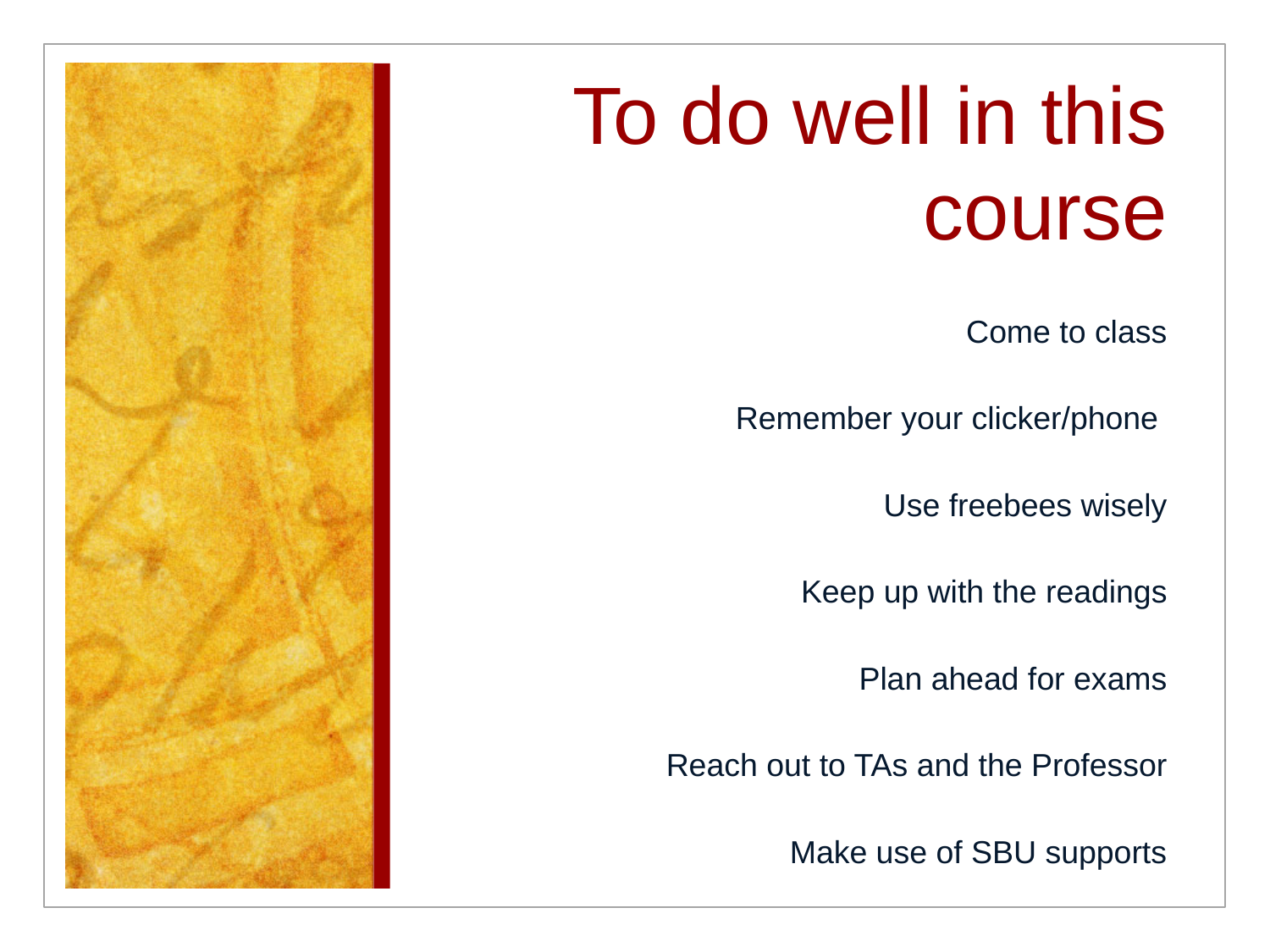

# To do well in this course
Come to class

Remember your clicker/phone

Use freebees wisely

Keep up with the readings

Plan ahead for exams

Reach out to TAs and the Professor

Make use of SBU supports